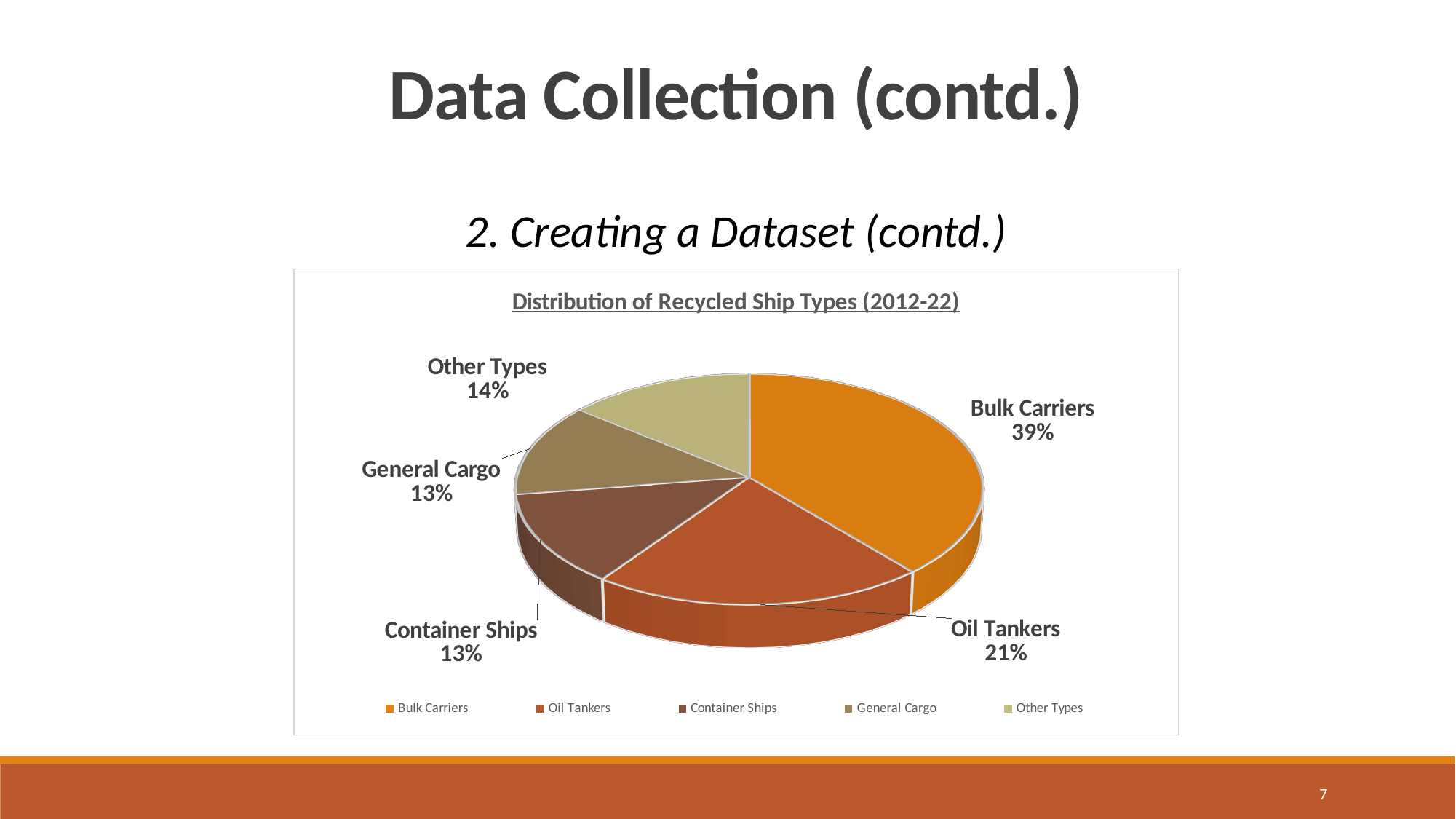

Data Collection (contd.)
2. Creating a Dataset (contd.)

[unsupported chart]

7